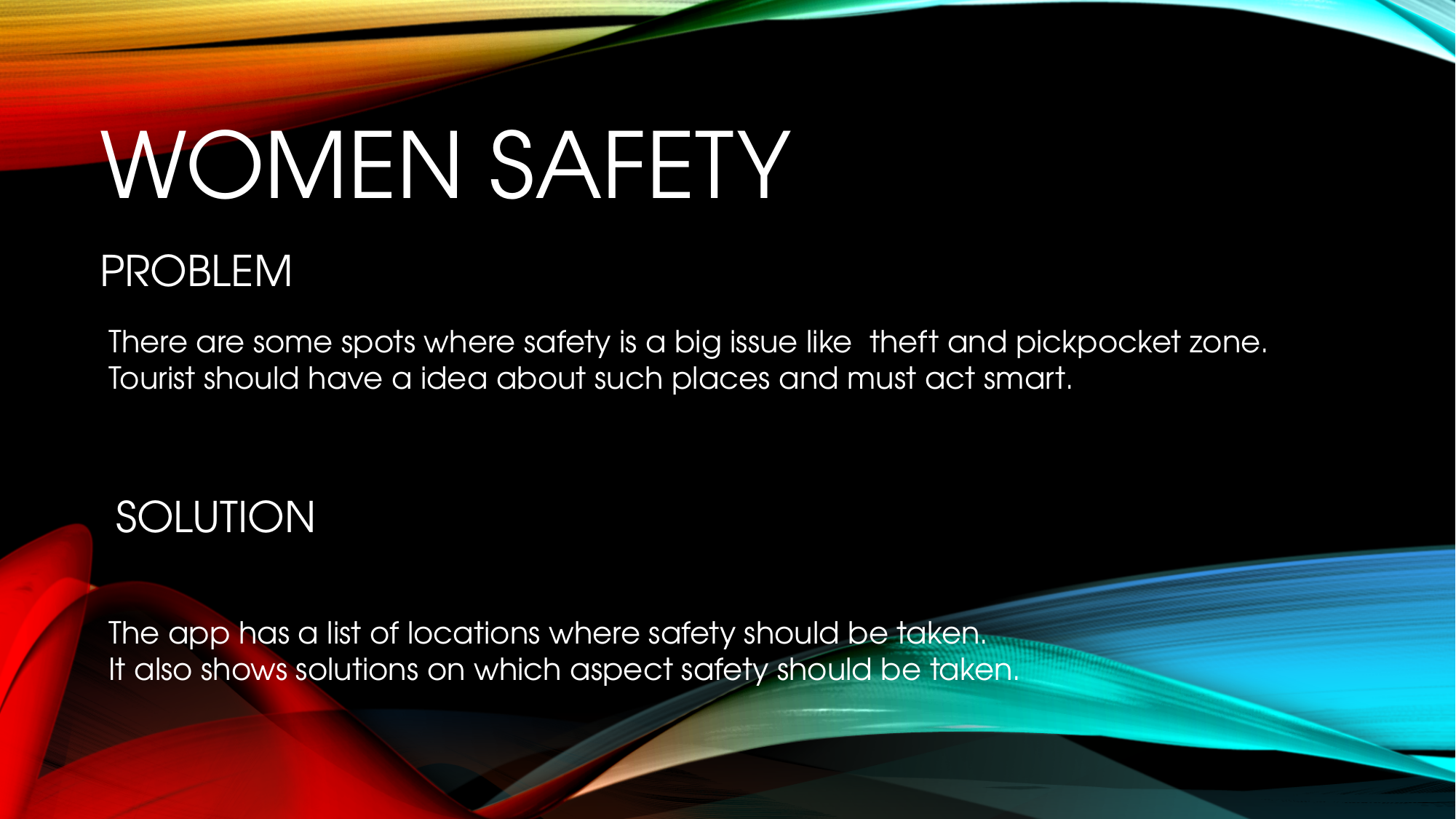

# Women safety
Problem
There are some spots where safety is a big issue like  theft and pickpocket zone. Tourist should have a idea about such places and must act smart.

The app has a list of locations where safety should be taken.
It also shows solutions on which aspect safety should be taken.
Solution